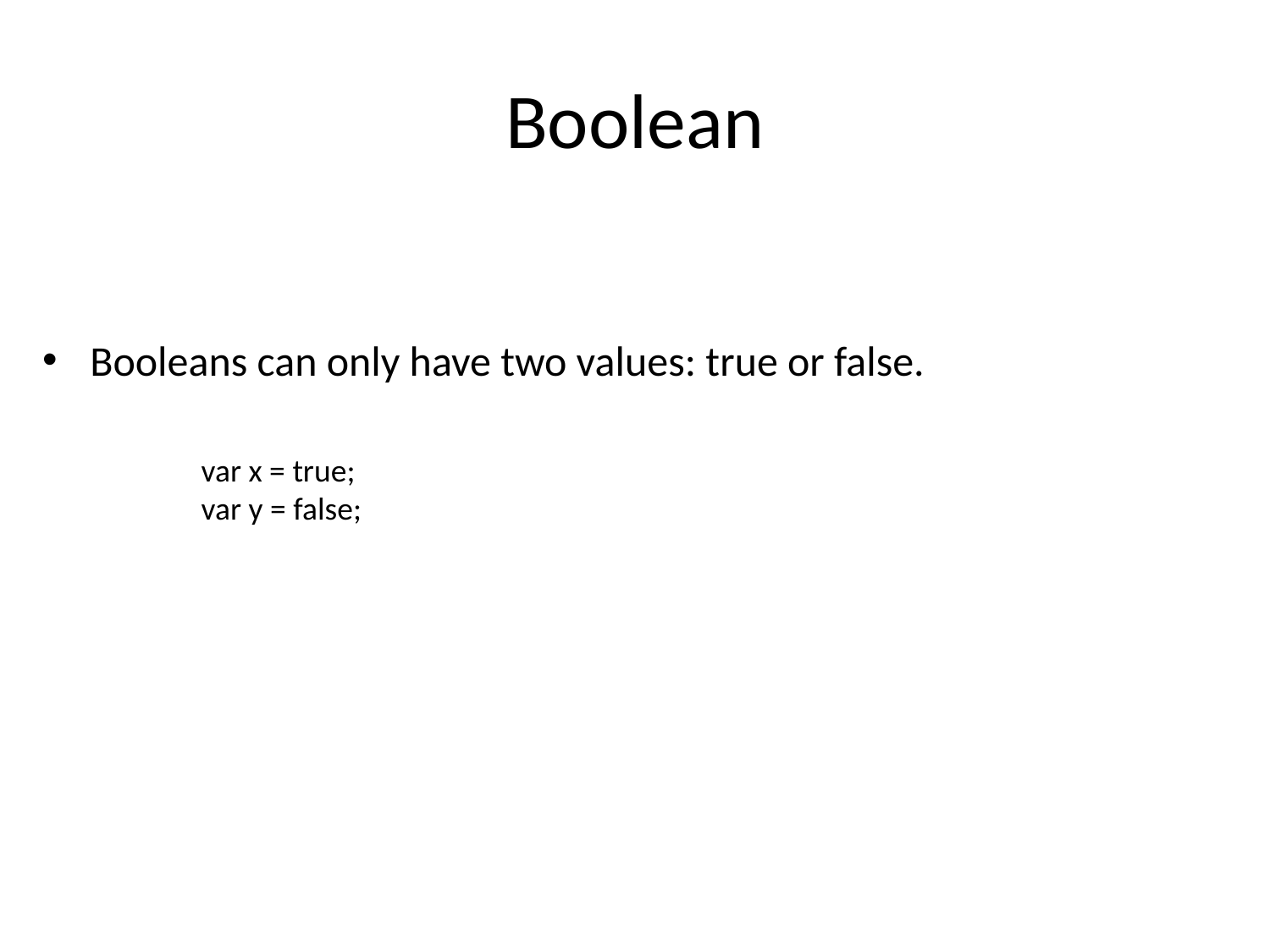

# Boolean
Booleans can only have two values: true or false.

	var x = true;
var y = false;